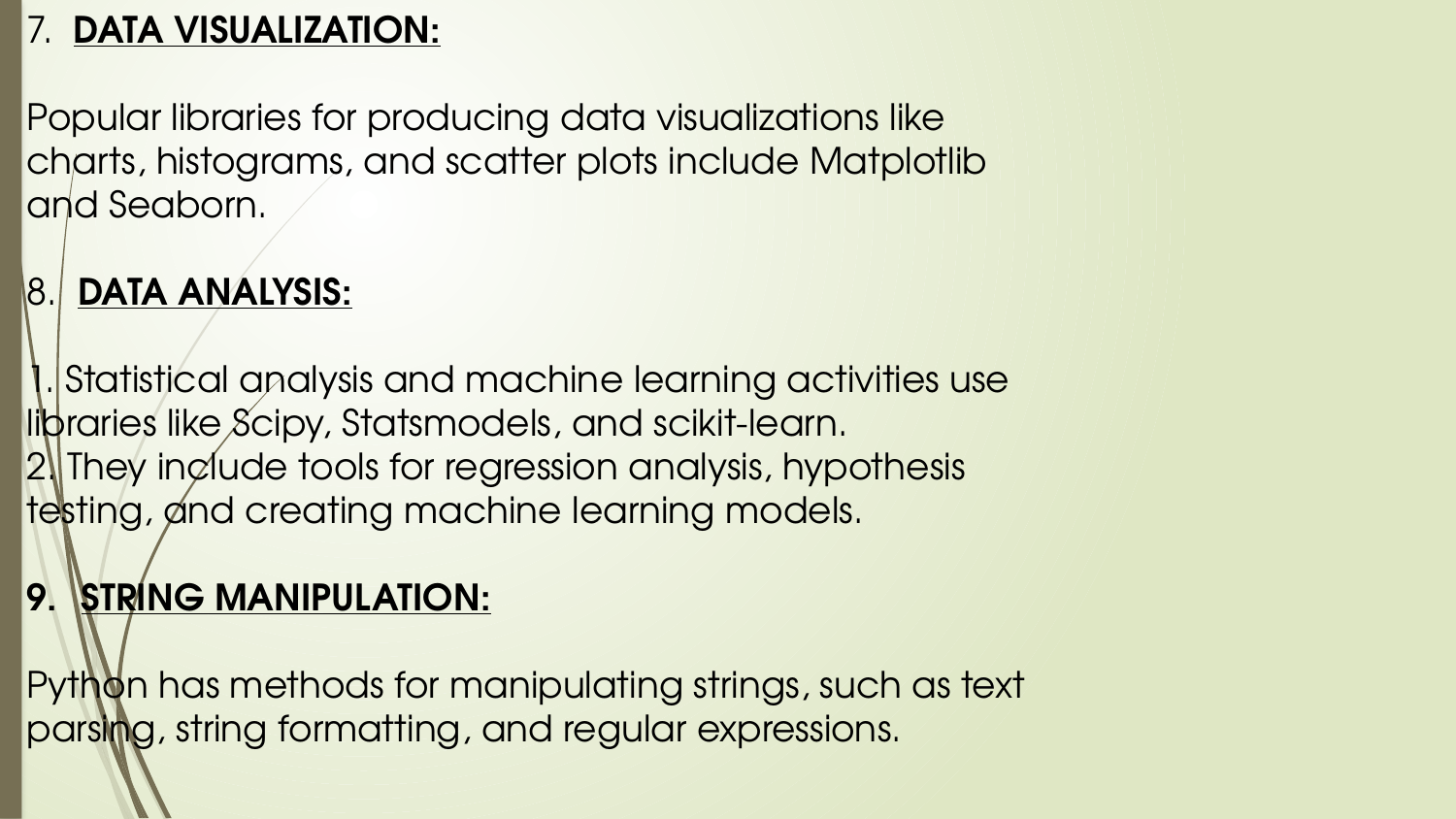

7.  DATA VISUALIZATION:

Popular libraries for producing data visualizations like charts, histograms, and scatter plots include Matplotlib and Seaborn.

8.  DATA ANALYSIS:

1. Statistical analysis and machine learning activities use libraries like Scipy, Statsmodels, and scikit-learn.
2. They include tools for regression analysis, hypothesis testing, and creating machine learning models.

STRING MANIPULATION:

Python has methods for manipulating strings, such as text parsing, string formatting, and regular expressions.